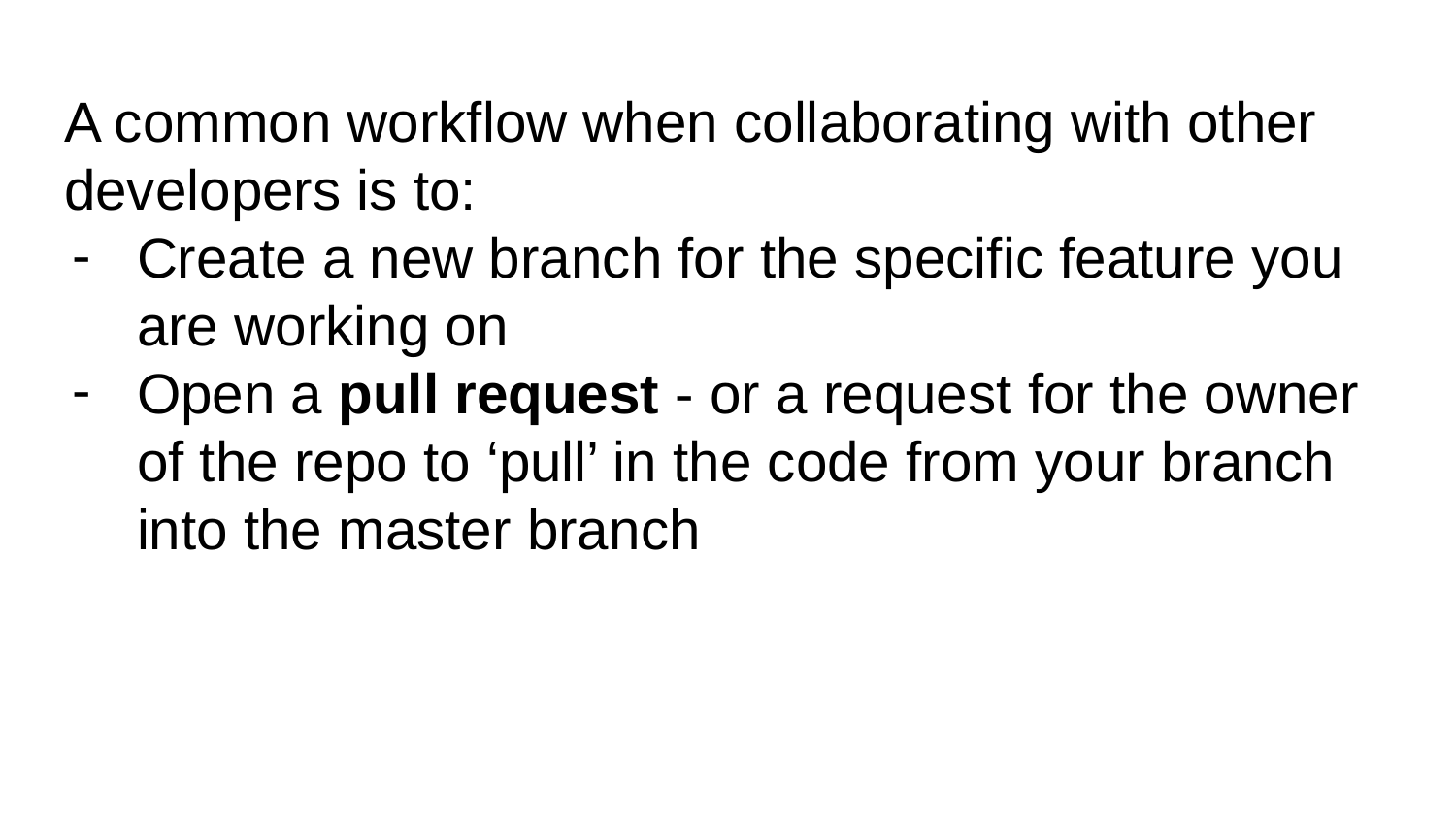

# A common workflow when collaborating with other developers is to:
Create a new branch for the specific feature you are working on
Open a pull request - or a request for the owner of the repo to ‘pull’ in the code from your branch into the master branch